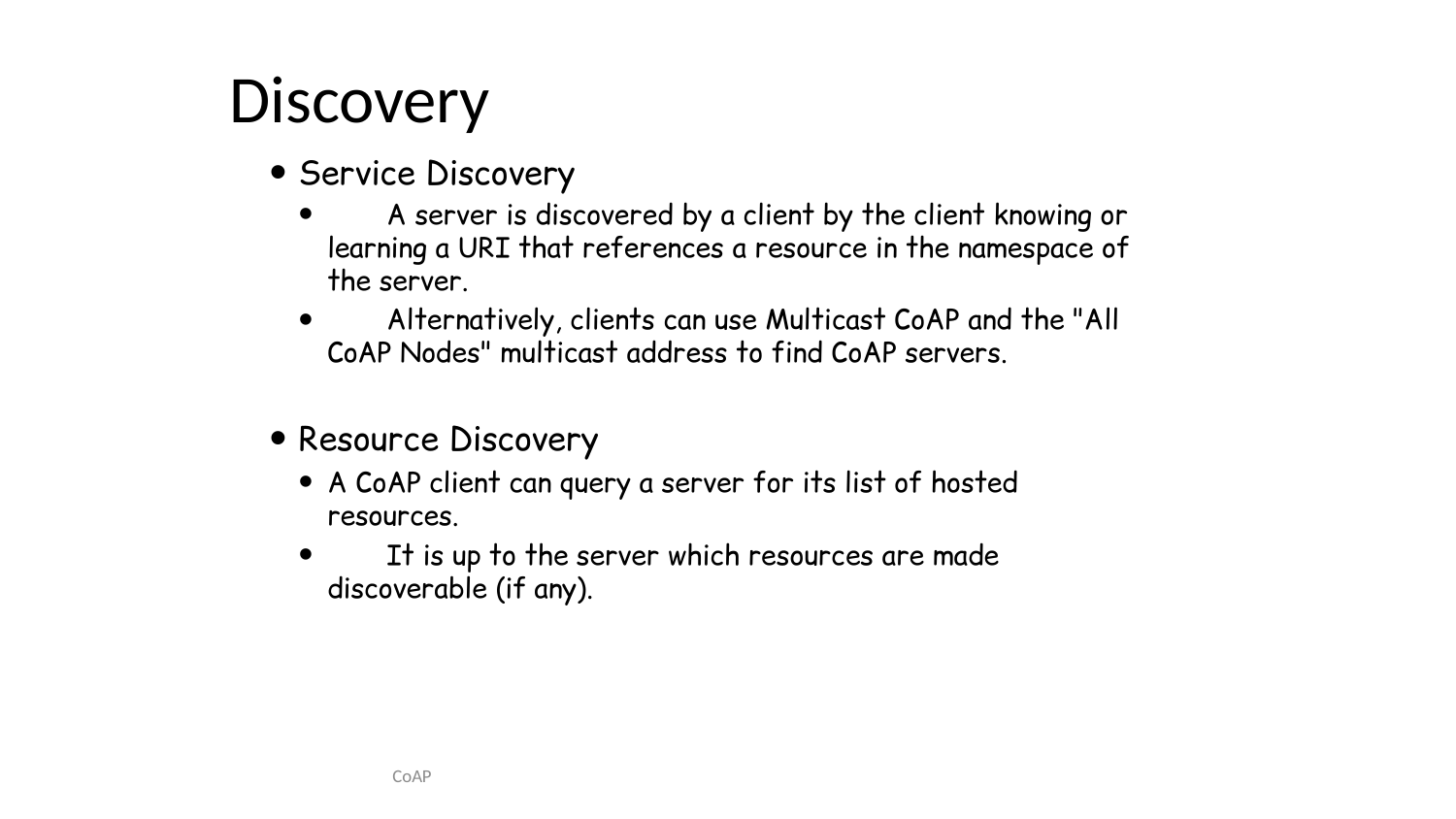

# Discovery
Service Discovery
	A server is discovered by a client by the client knowing or learning a URI that references a resource in the namespace of the server.
	Alternatively, clients can use Multicast CoAP and the "All CoAP Nodes" multicast address to find CoAP servers.

Resource Discovery
A CoAP client can query a server for its list of hosted resources.
	It is up to the server which resources are made discoverable (if any).
CoAP